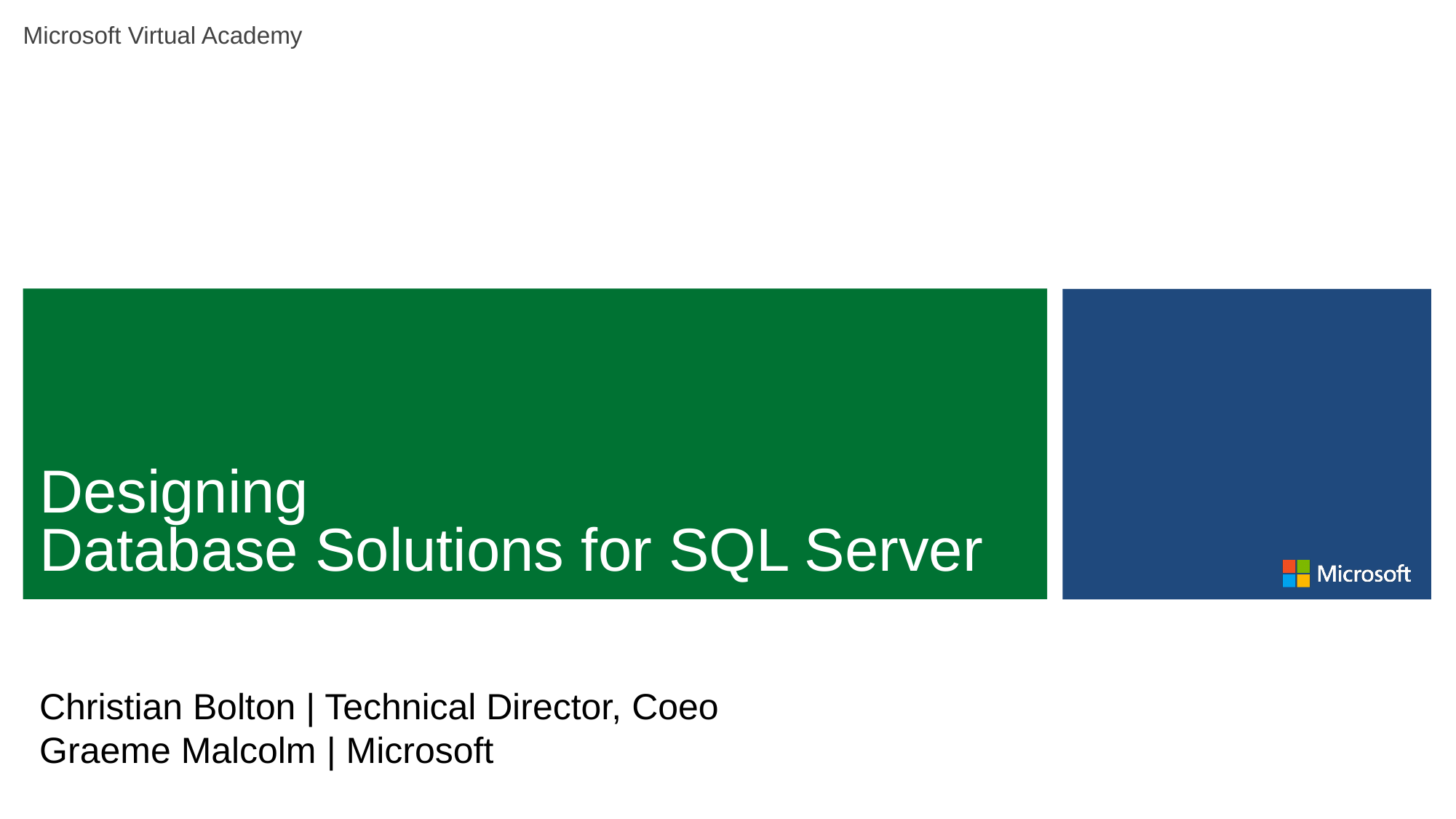

# Designing Database Solutions for SQL Server
Christian Bolton | Technical Director, Coeo
Graeme Malcolm | Microsoft